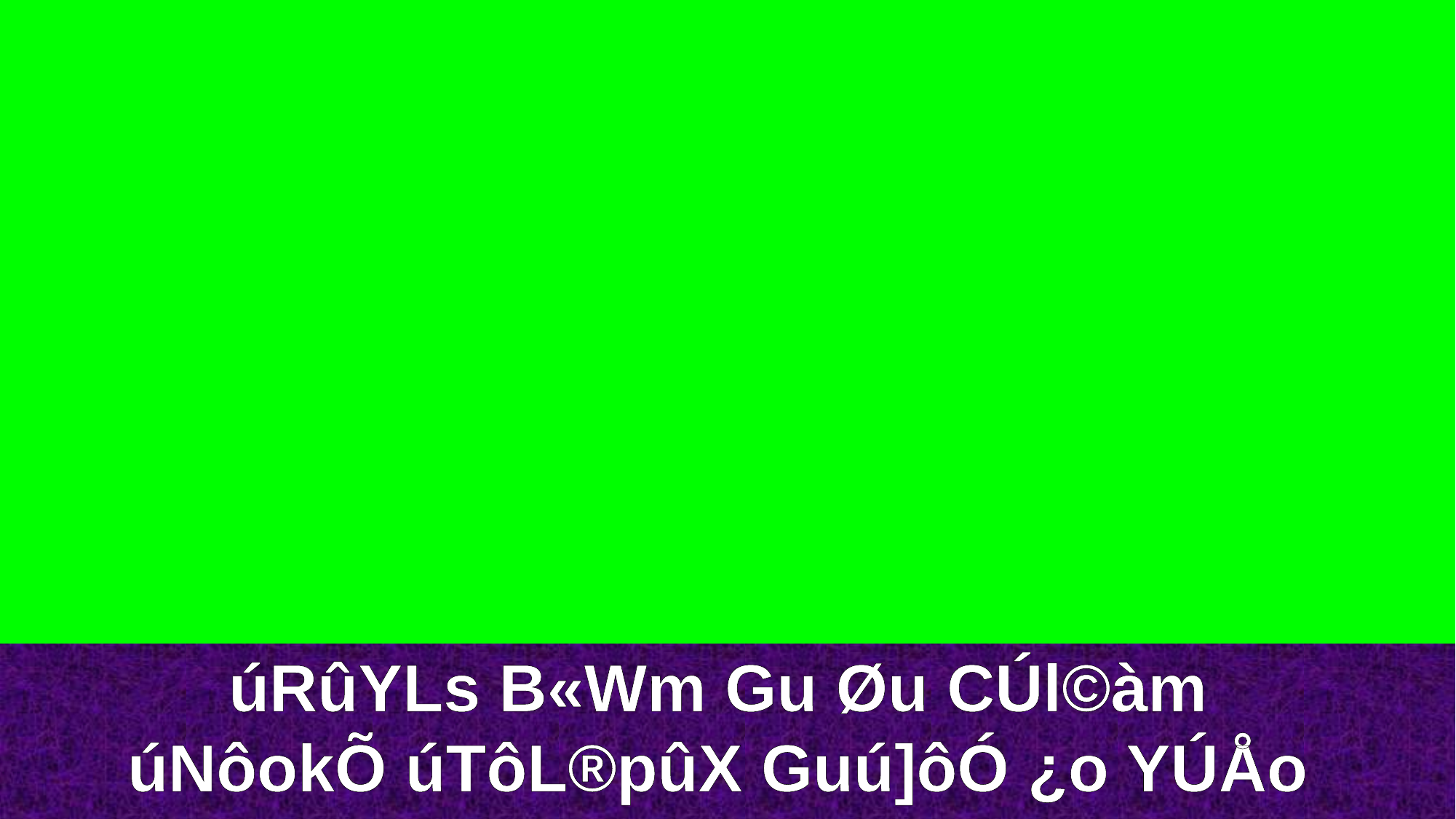

úRûYLs B«Wm Gu Øu CÚl©àm
úNôokÕ úTôL®pûX Guú]ôÓ ¿o YÚÅo